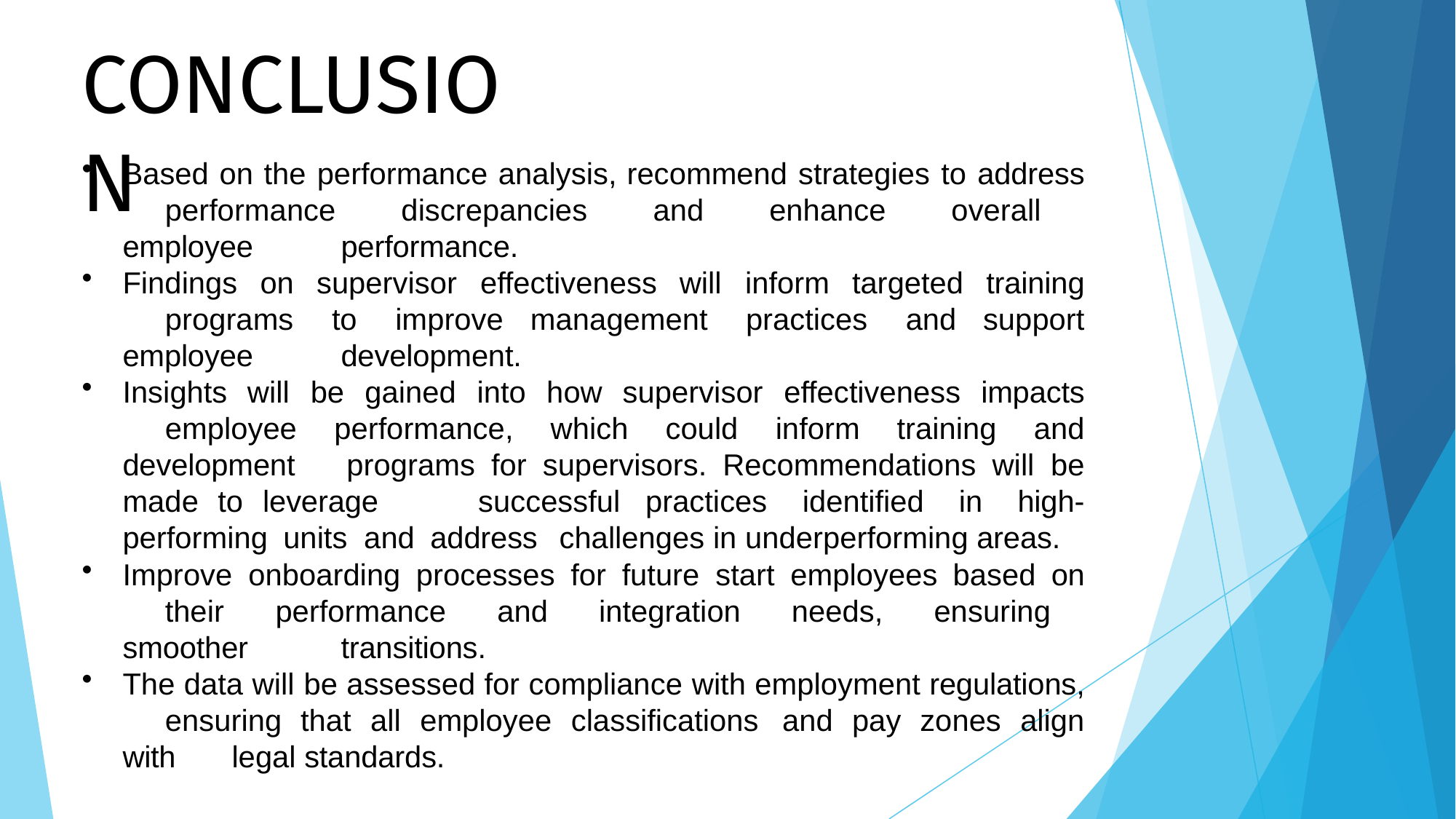

# CONCLUSION
Based on the performance analysis, recommend strategies to address 	performance   discrepancies   and   enhance   overall   employee 	performance.
Findings  on  supervisor  effectiveness  will  inform  targeted  training 	programs  to  improve management  practices  and support employee 	development.
Insights  will  be  gained  into  how  supervisor  effectiveness  impacts 	employee performance, which could inform training and development 	programs for supervisors. Recommendations will be made to leverage 	successful practices  identified  in  high-performing units  and address 	challenges in underperforming areas.
Improve onboarding processes for future start employees based on 	their   performance   and   integration   needs,   ensuring   smoother 	transitions.
The data will be assessed for compliance with employment regulations, 	ensuring that all employee classifications  and pay zones align with 	legal standards.